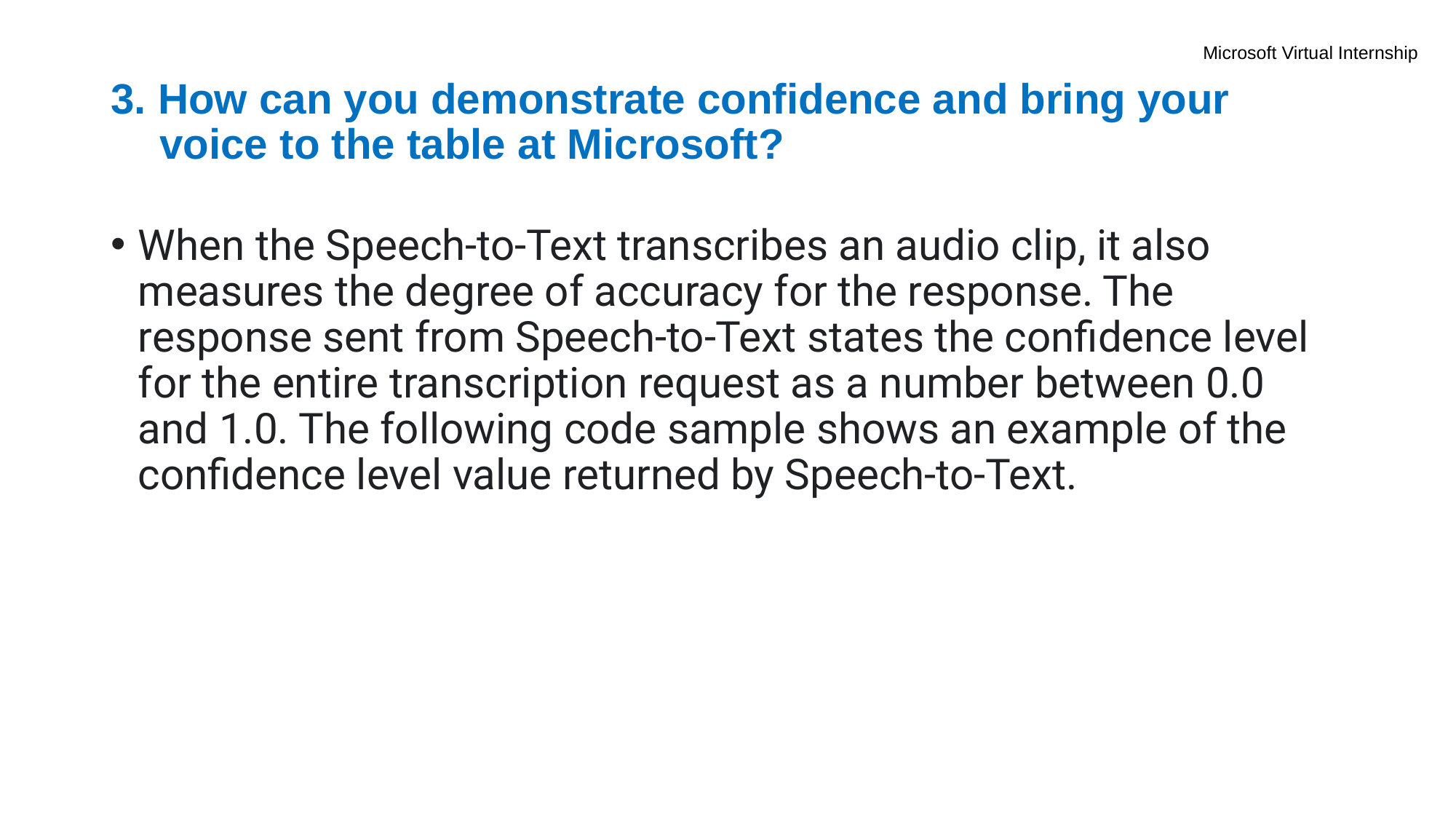

Microsoft Virtual Internship
# 3. How can you demonstrate confidence and bring your voice to the table at Microsoft?
When the Speech-to-Text transcribes an audio clip, it also measures the degree of accuracy for the response. The response sent from Speech-to-Text states the confidence level for the entire transcription request as a number between 0.0 and 1.0. The following code sample shows an example of the confidence level value returned by Speech-to-Text.